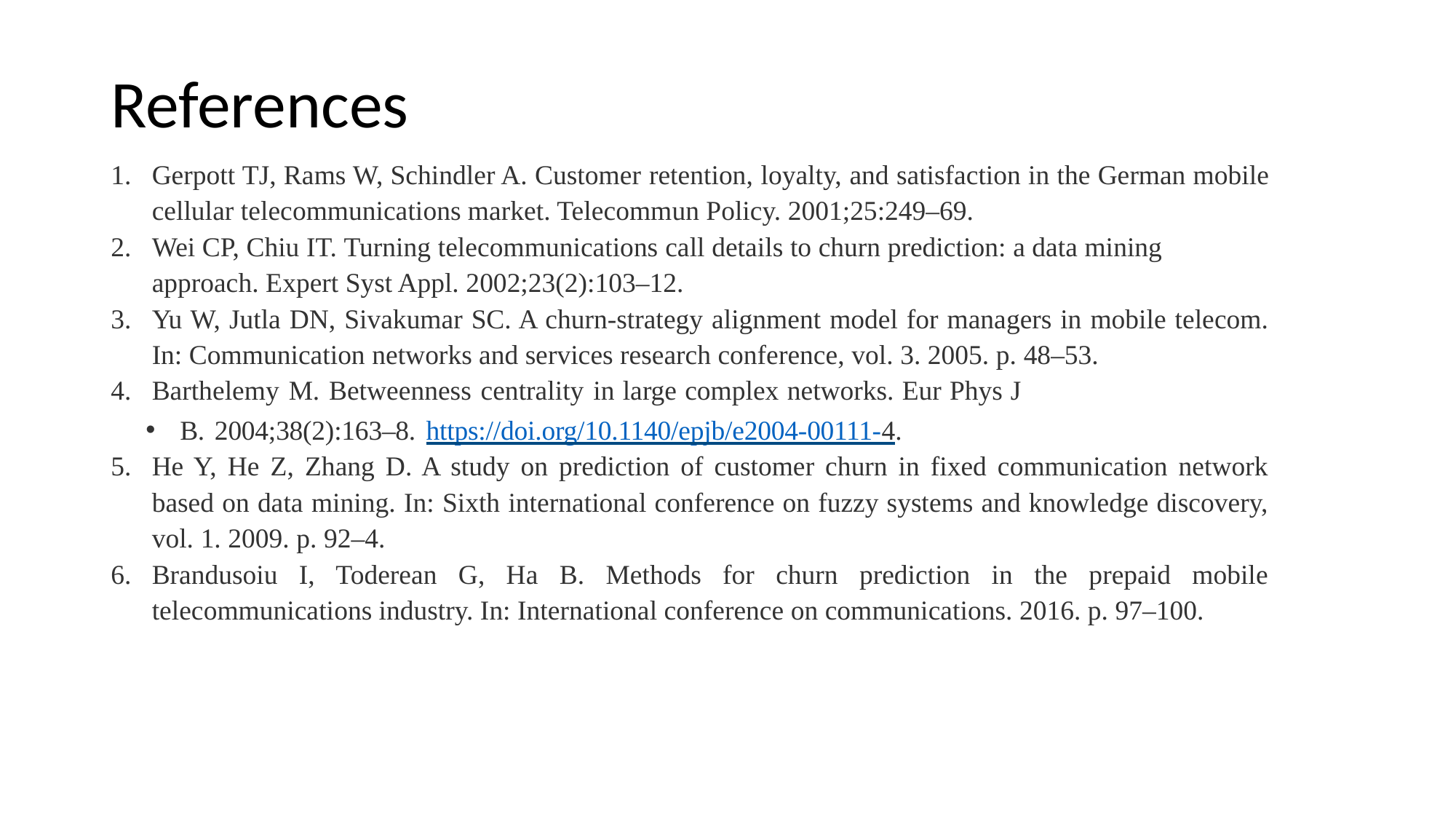

# References
Gerpott TJ, Rams W, Schindler A. Customer retention, loyalty, and satisfaction in the German mobile cellular telecommunications market. Telecommun Policy. 2001;25:249–69.
Wei CP, Chiu IT. Turning telecommunications call details to churn prediction: a data mining approach. Expert Syst Appl. 2002;23(2):103–12.
Yu W, Jutla DN, Sivakumar SC. A churn-strategy alignment model for managers in mobile telecom. In: Communication networks and services research conference, vol. 3. 2005. p. 48–53.
Barthelemy M. Betweenness centrality in large complex networks. Eur Phys J
B. 2004;38(2):163–8. https://doi.org/10.1140/epjb/e2004-00111-4.
He Y, He Z, Zhang D. A study on prediction of customer churn in fixed communication network based on data mining. In: Sixth international conference on fuzzy systems and knowledge discovery, vol. 1. 2009. p. 92–4.
Brandusoiu I, Toderean G, Ha B. Methods for churn prediction in the prepaid mobile telecommunications industry. In: International conference on communications. 2016. p. 97–100.